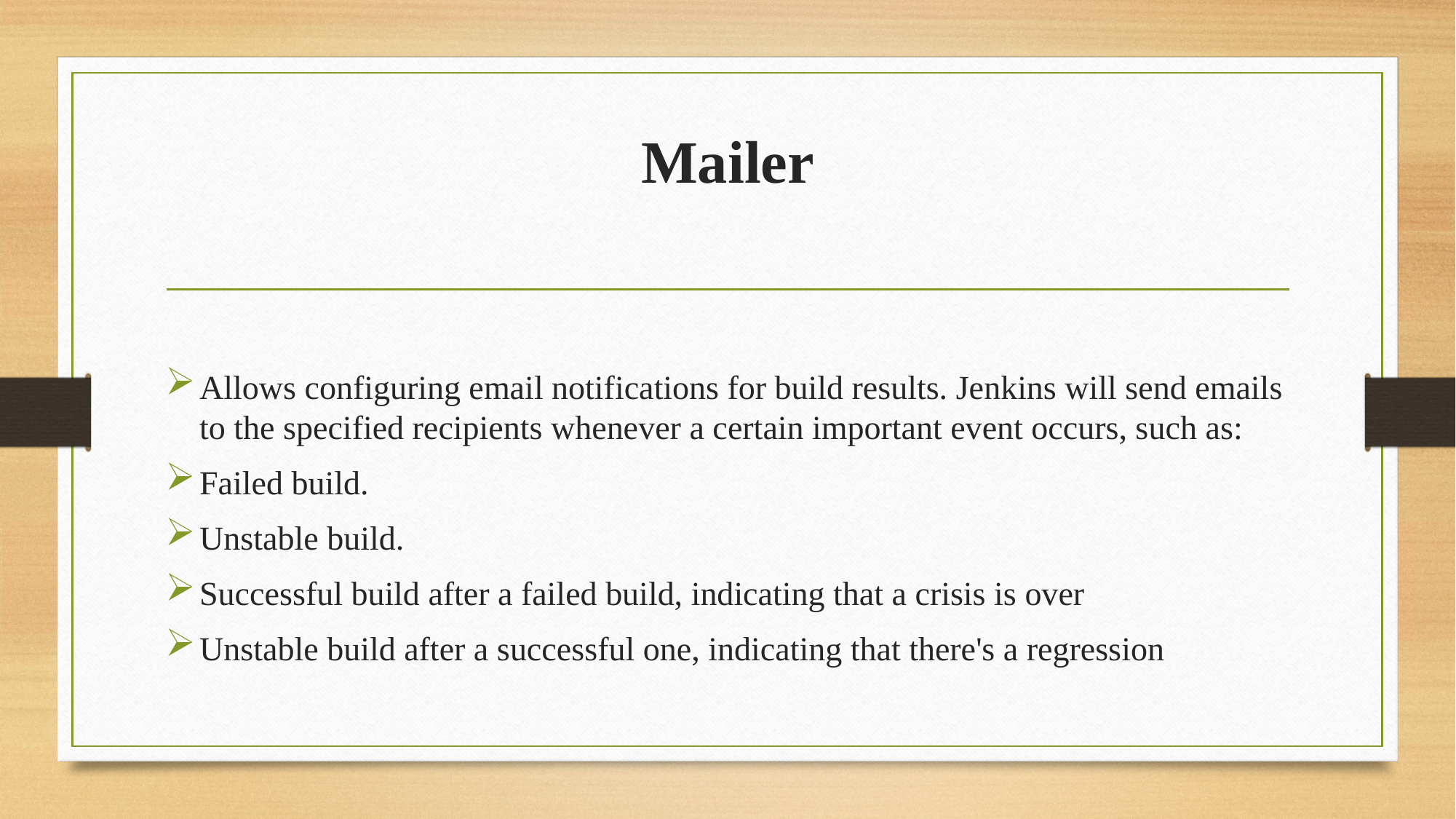

# Mailer

Allows configuring email notifications for build results. Jenkins will send emails to the specified recipients whenever a certain important event occurs, such as:
Failed build.
Unstable build.
Successful build after a failed build, indicating that a crisis is over
Unstable build after a successful one, indicating that there's a regression